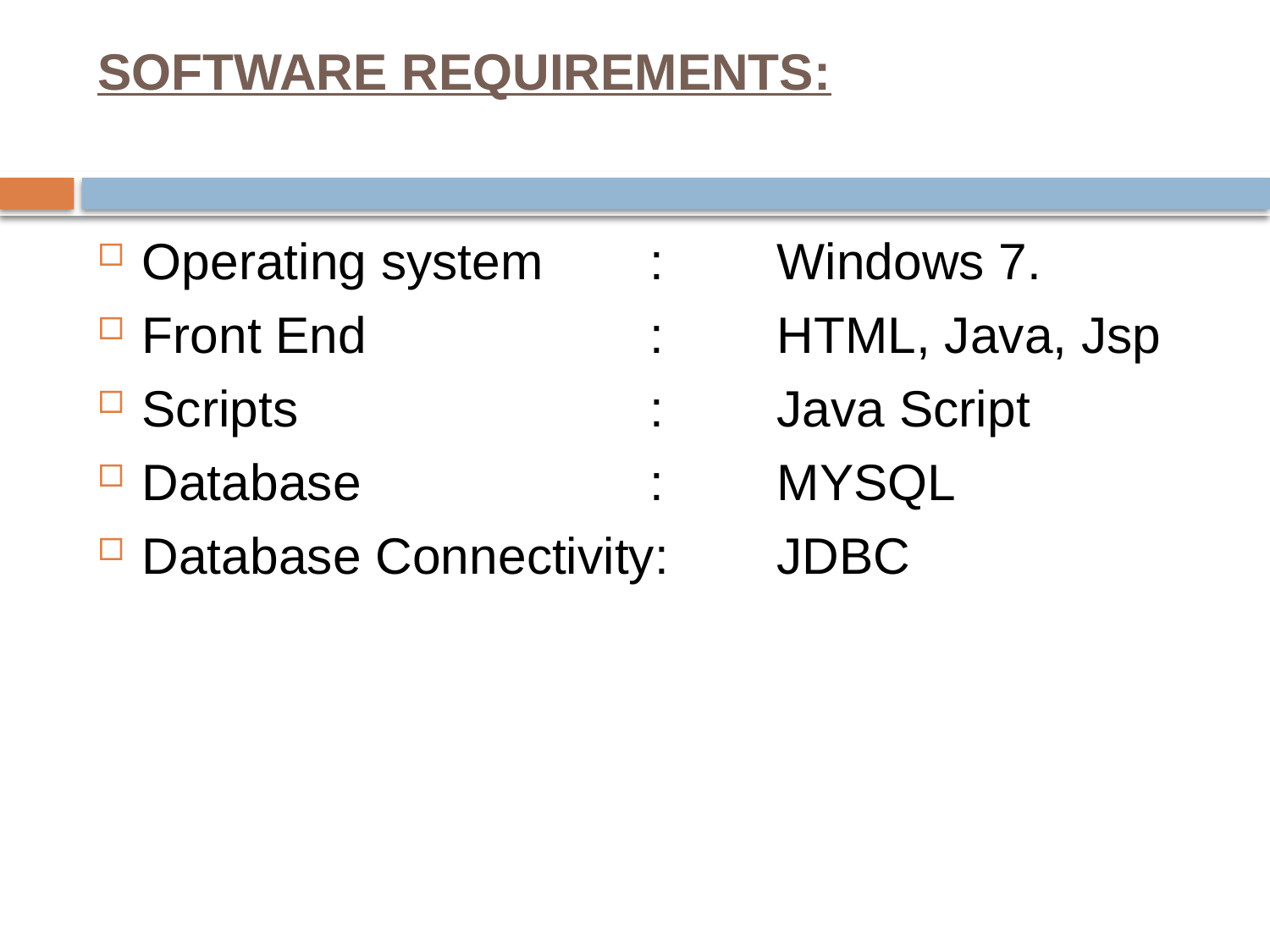

# SOFTWARE REQUIREMENTS:
Operating system 	: 	Windows 7.
Front End			: 	HTML, Java, Jsp
Scripts			:	Java Script
Database			:	MYSQL
Database Connectivity:	JDBC